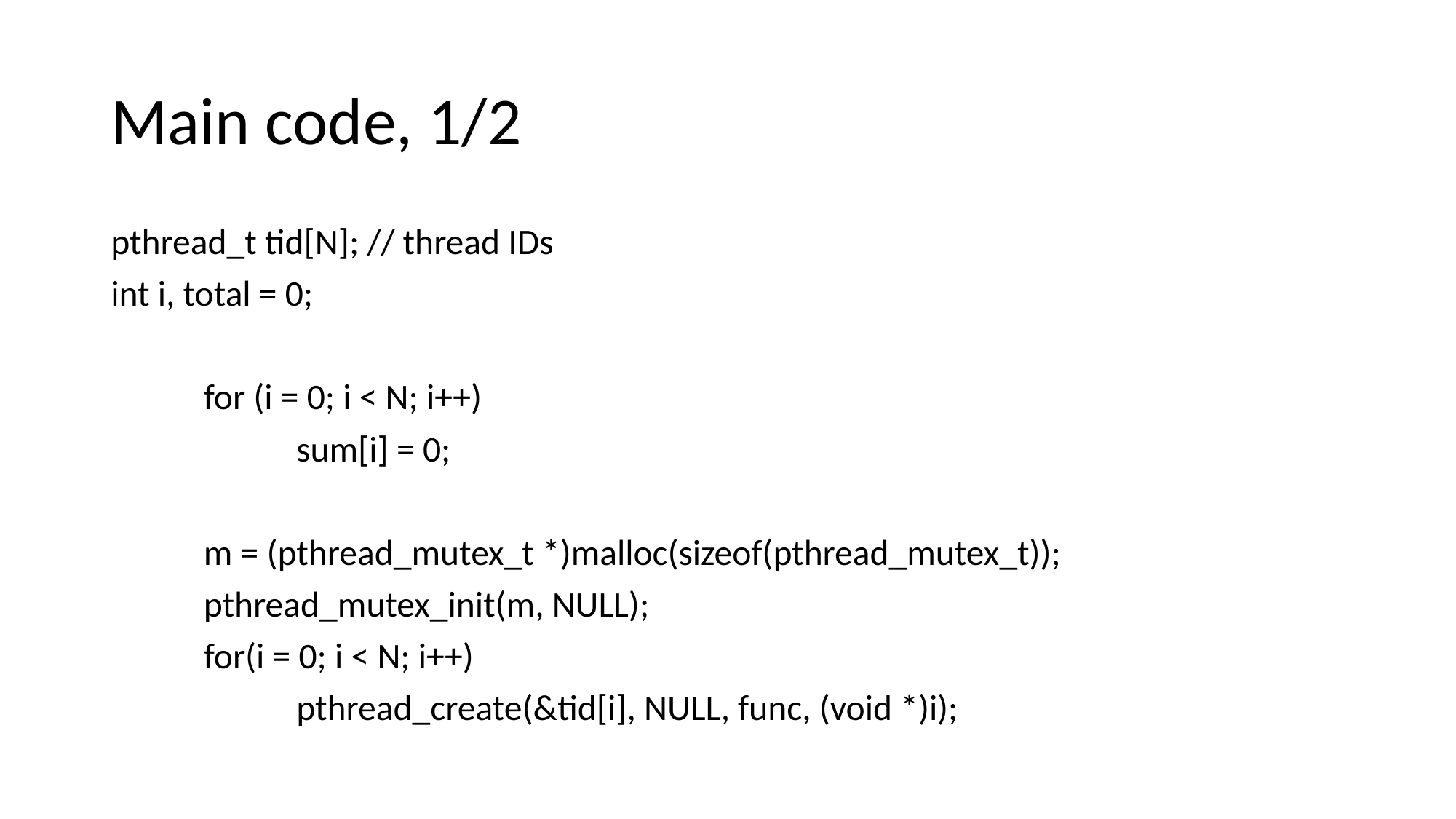

# Main code, 1/2
pthread_t tid[N]; // thread IDs
int i, total = 0;

	for (i = 0; i < N; i++)
		sum[i] = 0;

	m = (pthread_mutex_t *)malloc(sizeof(pthread_mutex_t));
	pthread_mutex_init(m, NULL);
	for(i = 0; i < N; i++)
		pthread_create(&tid[i], NULL, func, (void *)i);